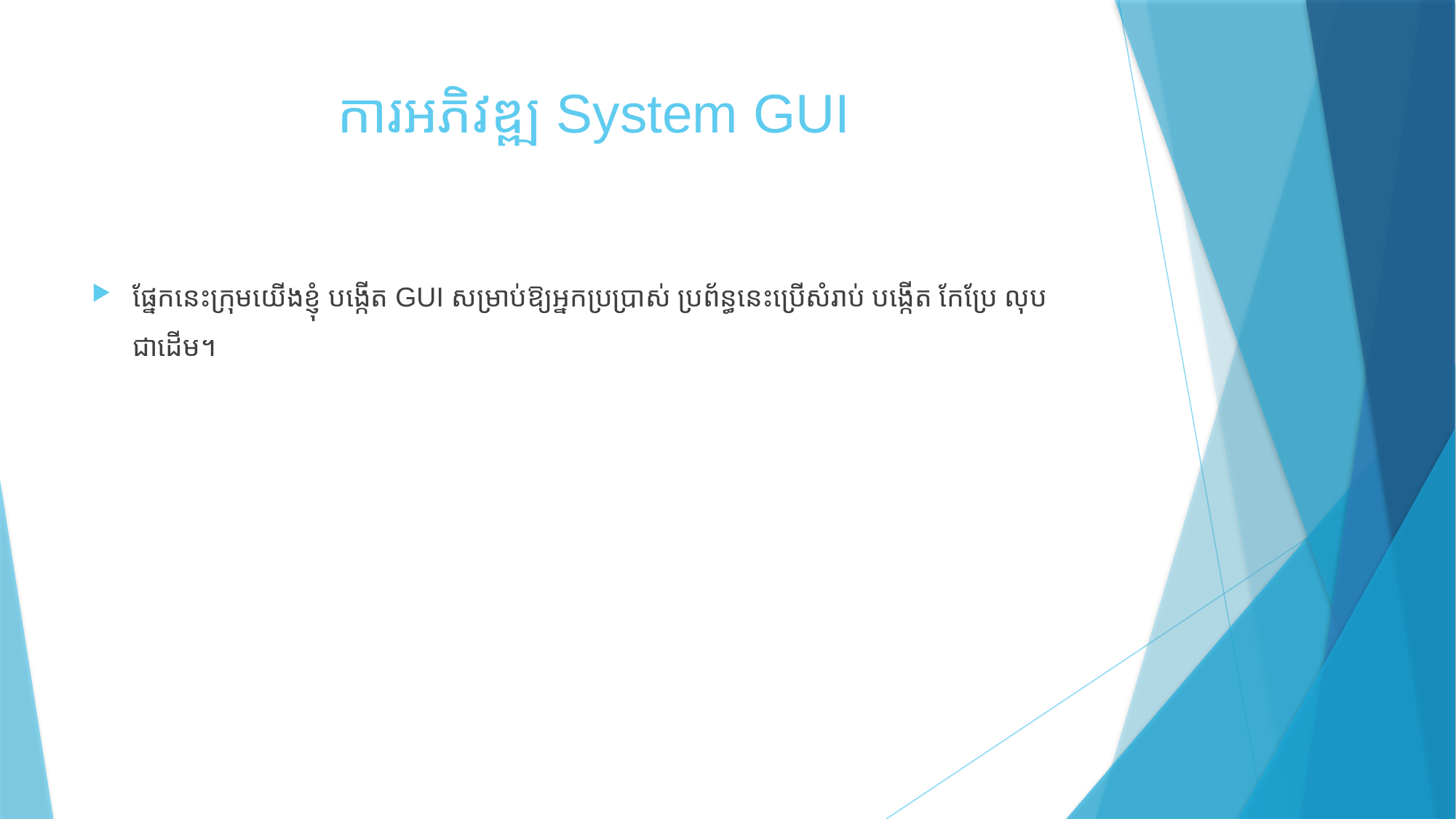

# ការអភិវឌ្ឍ System GUI
ផ្នែកនេះក្រុមយើងខ្ញុំ បង្កើត GUI សម្រាប់ឱ្យអ្នកប្រប្រាស់ ប្រព័ន្ធនេះប្រើសំរាប់ បង្កើត កែប្រែ លុប ជាដើម។